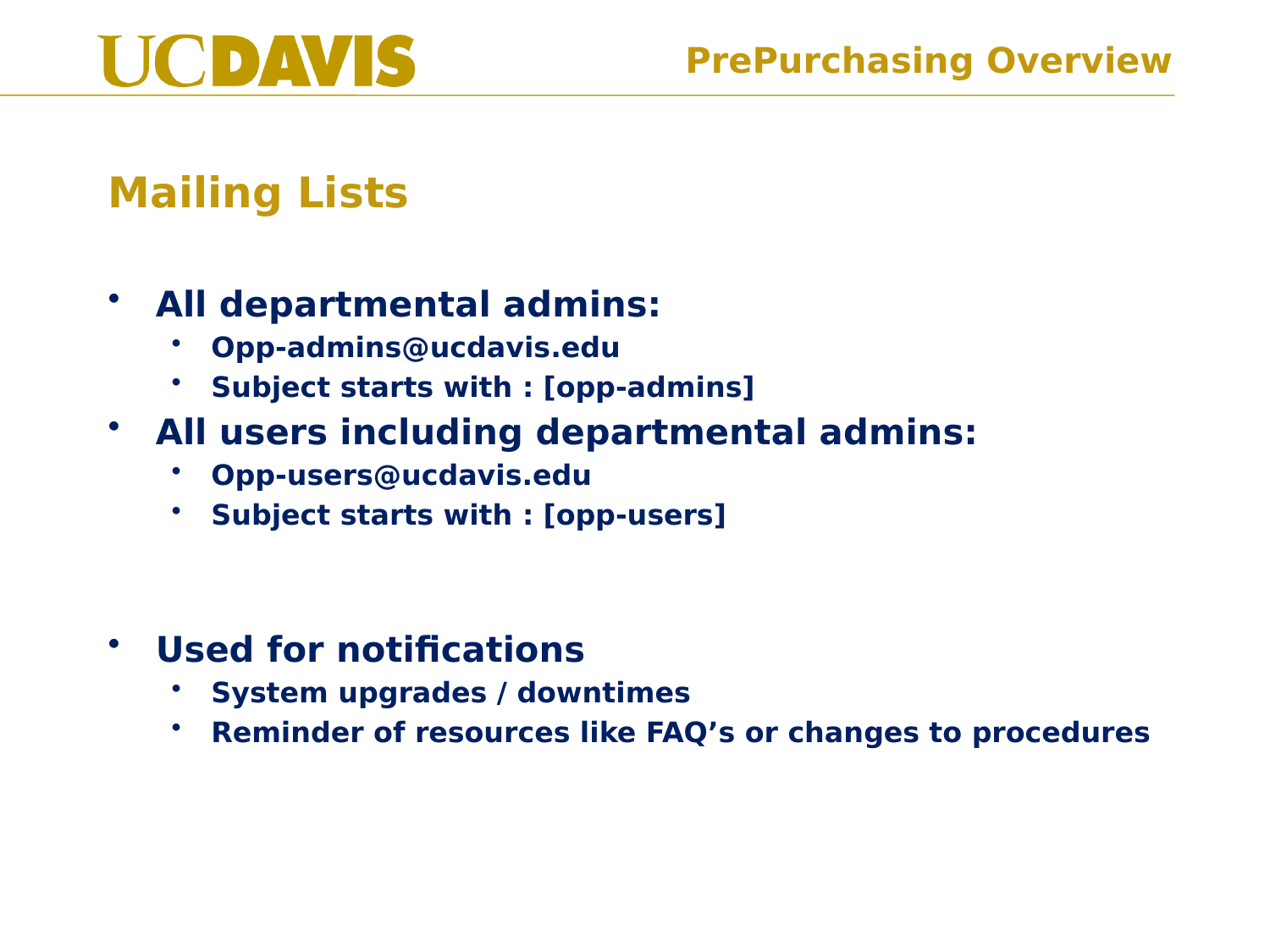

# Mailing Lists
All departmental admins:
Opp-admins@ucdavis.edu
Subject starts with : [opp-admins]
All users including departmental admins:
Opp-users@ucdavis.edu
Subject starts with : [opp-users]

Used for notifications
System upgrades / downtimes
Reminder of resources like FAQ’s or changes to procedures